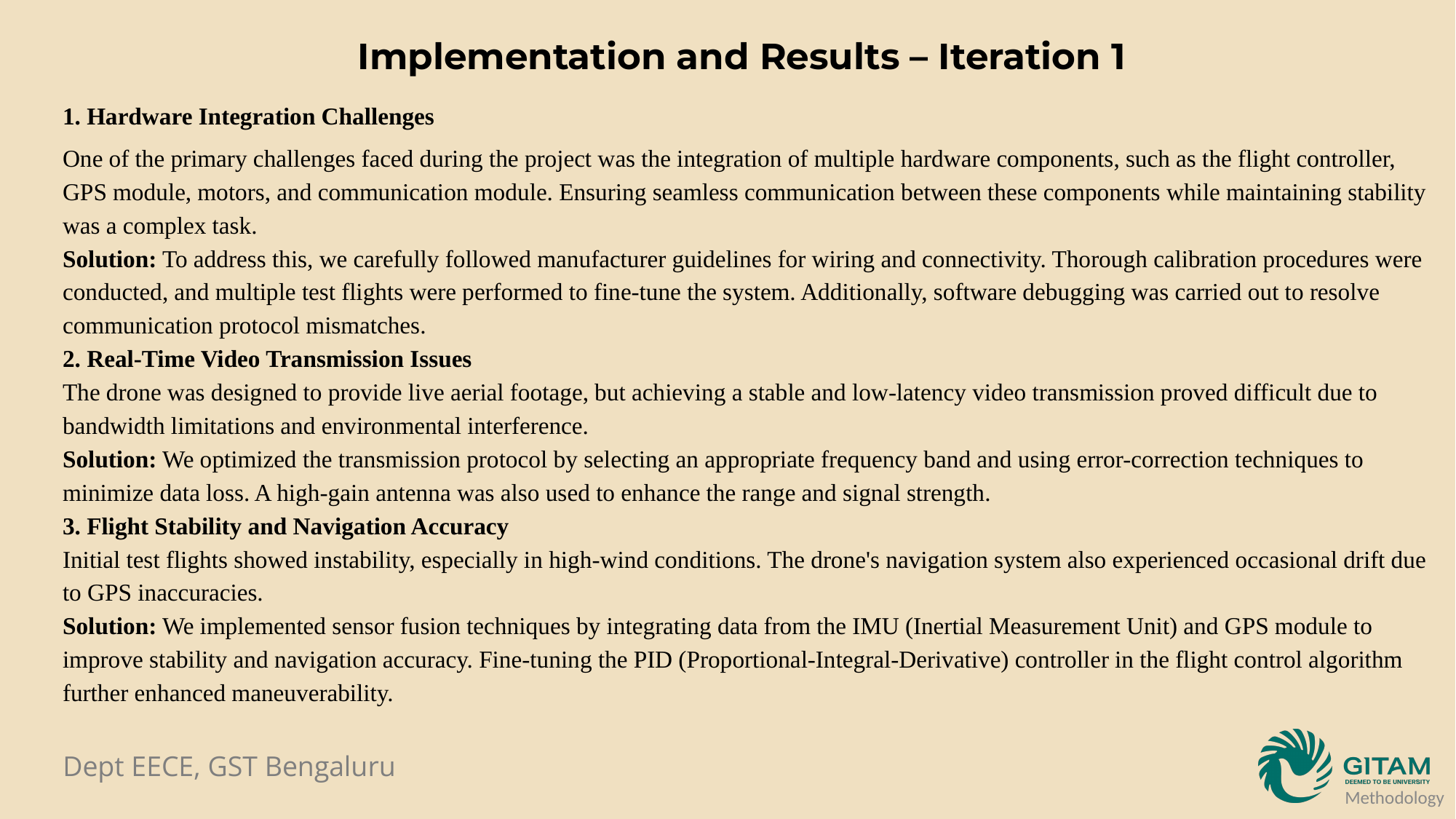

Implementation and Results – Iteration 1
1. Hardware Integration Challenges
One of the primary challenges faced during the project was the integration of multiple hardware components, such as the flight controller, GPS module, motors, and communication module. Ensuring seamless communication between these components while maintaining stability was a complex task.
Solution: To address this, we carefully followed manufacturer guidelines for wiring and connectivity. Thorough calibration procedures were conducted, and multiple test flights were performed to fine-tune the system. Additionally, software debugging was carried out to resolve communication protocol mismatches.
2. Real-Time Video Transmission Issues
The drone was designed to provide live aerial footage, but achieving a stable and low-latency video transmission proved difficult due to bandwidth limitations and environmental interference.
Solution: We optimized the transmission protocol by selecting an appropriate frequency band and using error-correction techniques to minimize data loss. A high-gain antenna was also used to enhance the range and signal strength.
3. Flight Stability and Navigation Accuracy
Initial test flights showed instability, especially in high-wind conditions. The drone's navigation system also experienced occasional drift due to GPS inaccuracies.
Solution: We implemented sensor fusion techniques by integrating data from the IMU (Inertial Measurement Unit) and GPS module to improve stability and navigation accuracy. Fine-tuning the PID (Proportional-Integral-Derivative) controller in the flight control algorithm further enhanced maneuverability.
Methodology